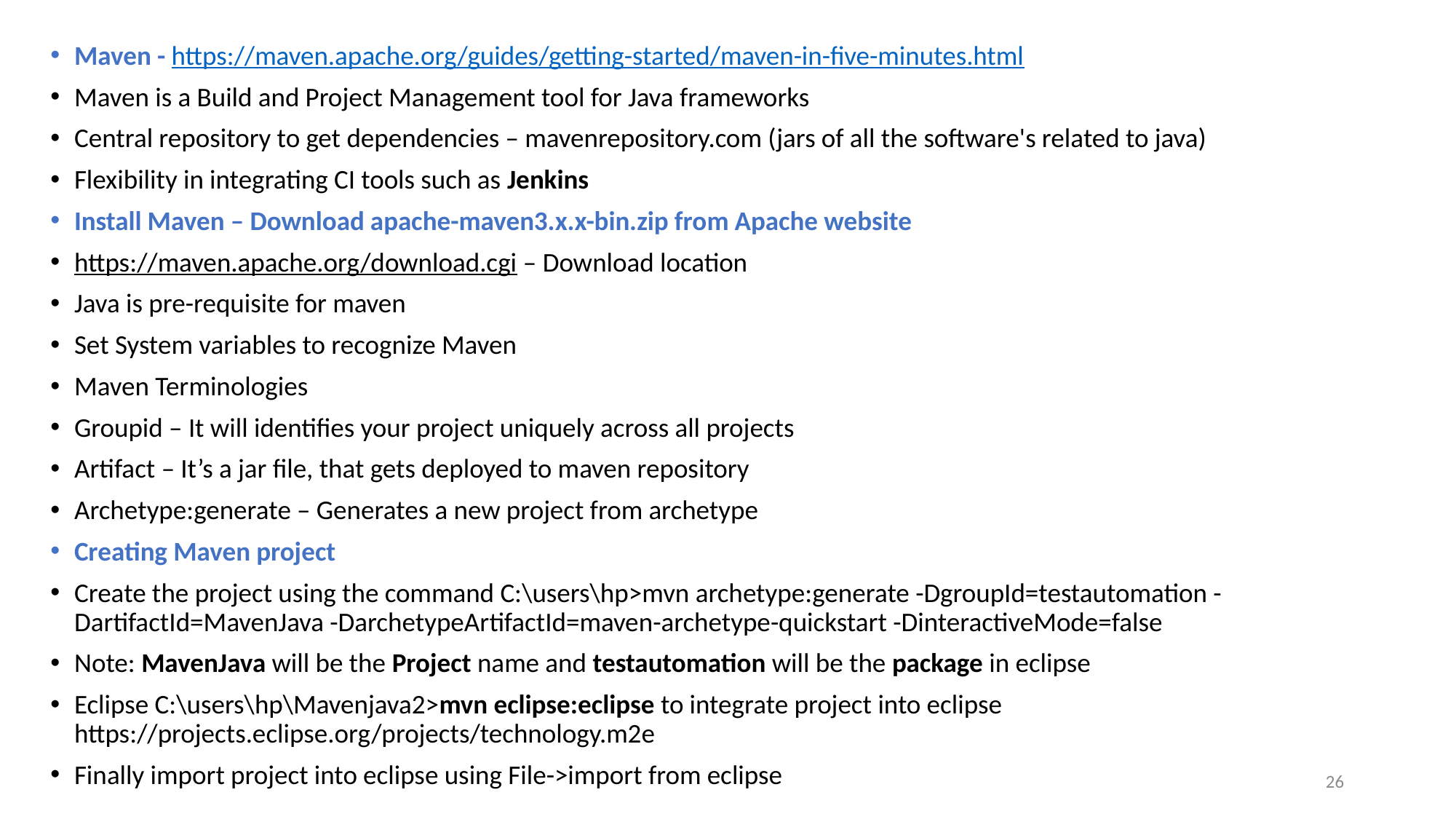

Maven - https://maven.apache.org/guides/getting-started/maven-in-five-minutes.html
Maven is a Build and Project Management tool for Java frameworks
Central repository to get dependencies – mavenrepository.com (jars of all the software's related to java)
Flexibility in integrating CI tools such as Jenkins
Install Maven – Download apache-maven3.x.x-bin.zip from Apache website
https://maven.apache.org/download.cgi – Download location
Java is pre-requisite for maven
Set System variables to recognize Maven
Maven Terminologies
Groupid – It will identifies your project uniquely across all projects
Artifact – It’s a jar file, that gets deployed to maven repository
Archetype:generate – Generates a new project from archetype
Creating Maven project
Create the project using the command C:\users\hp>mvn archetype:generate -DgroupId=testautomation -DartifactId=MavenJava -DarchetypeArtifactId=maven-archetype-quickstart -DinteractiveMode=false
Note: MavenJava will be the Project name and testautomation will be the package in eclipse
Eclipse C:\users\hp\Mavenjava2>mvn eclipse:eclipse to integrate project into eclipse 	https://projects.eclipse.org/projects/technology.m2e
Finally import project into eclipse using File->import from eclipse

26